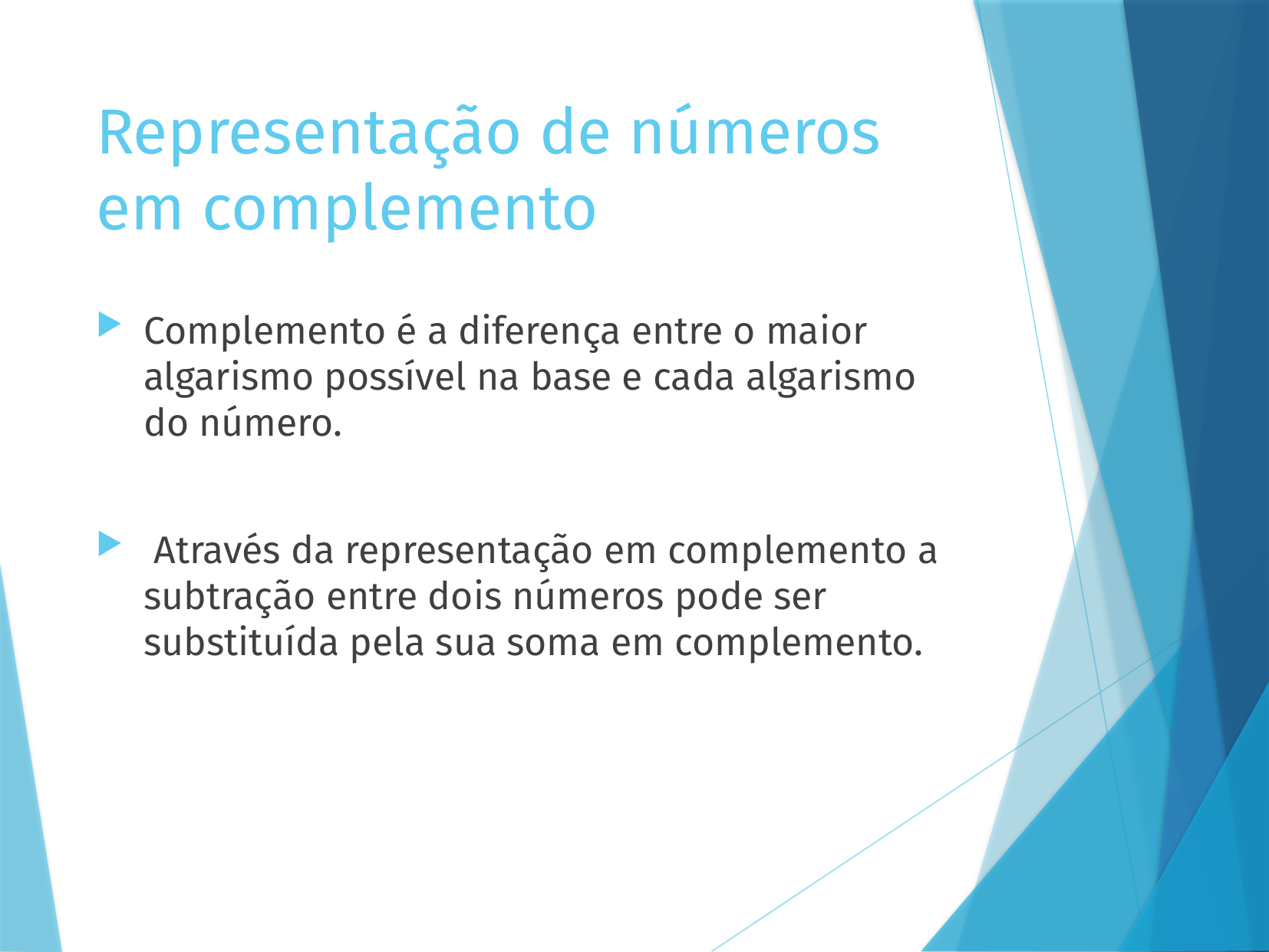

# Representação de números em complemento
Complemento é a diferença entre o maior algarismo possível na base e cada algarismo do número.

 Através da representação em complemento a subtração entre dois números pode ser substituída pela sua soma em complemento.